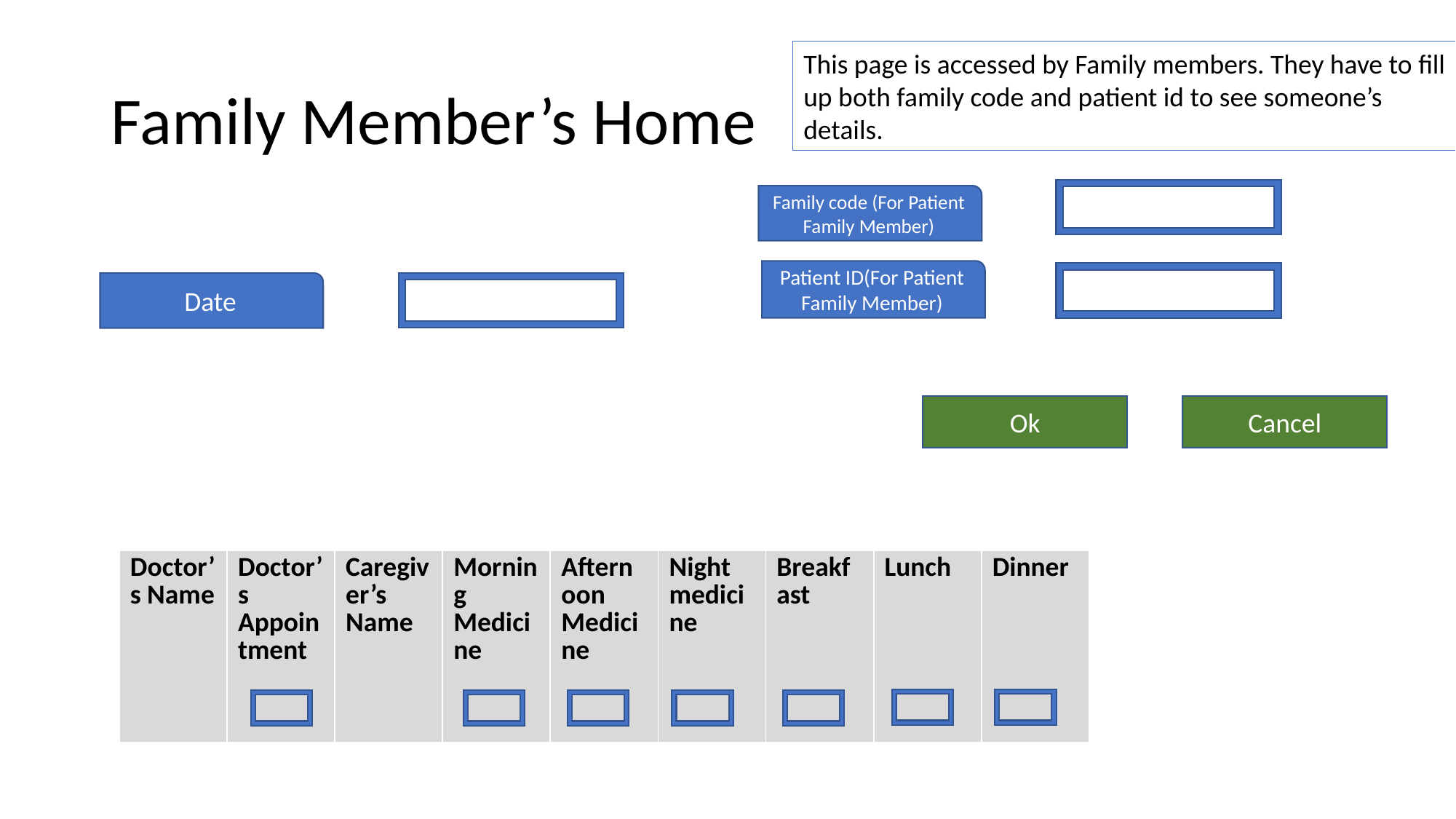

This page is accessed by Family members. They have to fill up both family code and patient id to see someone’s details.
# Family Member’s Home

Family code (For Patient Family Member)
Patient ID(For Patient Family Member)

Date
Cancel
Ok
| Doctor’s Name | Doctor’s Appointment | Caregiver’s Name | Morning Medicine | Afternoon Medicine | Night medicine | Breakfast | Lunch | Dinner |
| --- | --- | --- | --- | --- | --- | --- | --- | --- |